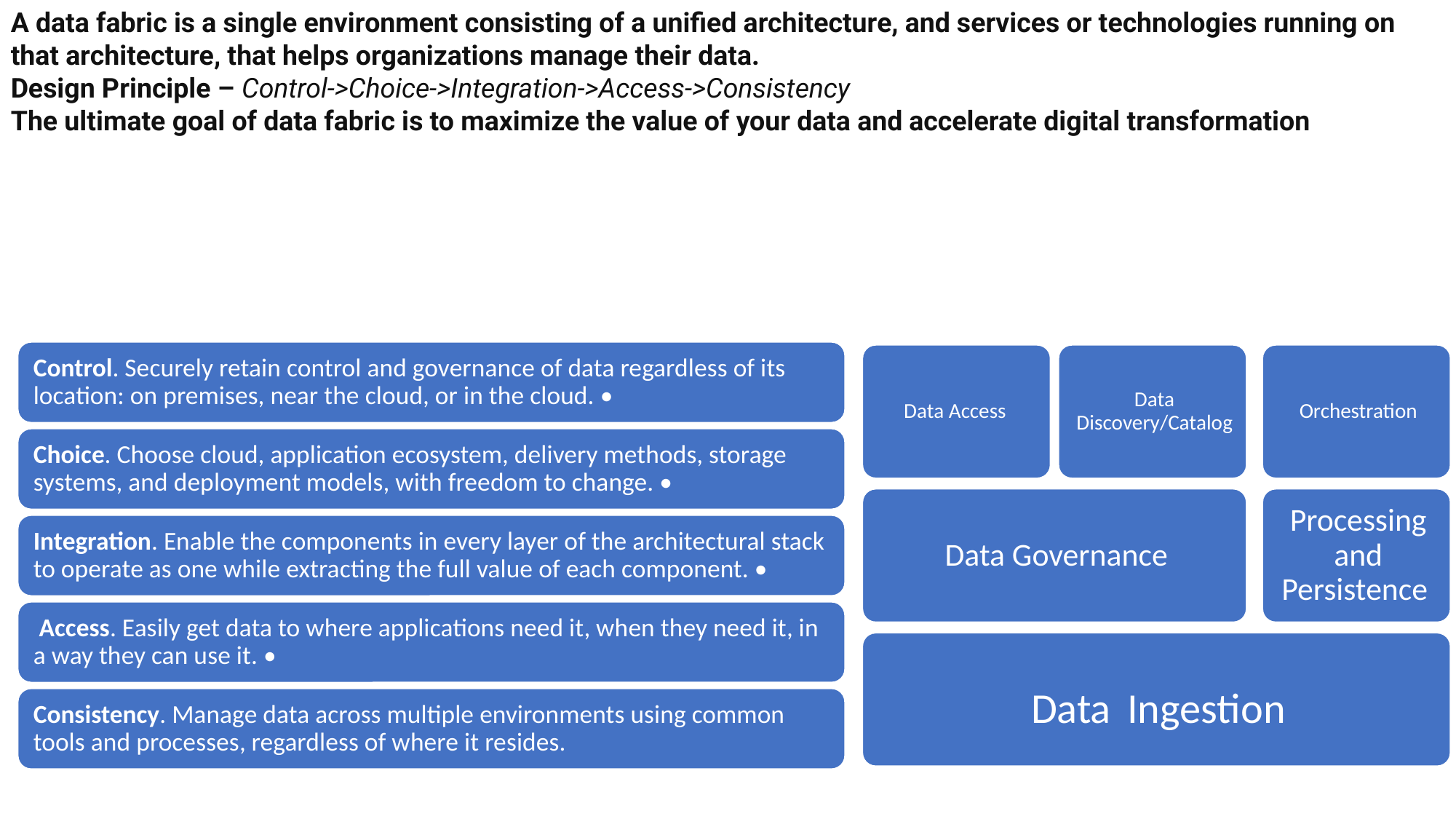

A data fabric is a single environment consisting of a unified architecture, and services or technologies running on that architecture, that helps organizations manage their data.
Design Principle – Control->Choice->Integration->Access->Consistency
The ultimate goal of data fabric is to maximize the value of your data and accelerate digital transformation
Control. Securely retain control and governance of data regardless of its location: on premises, near the cloud, or in the cloud. •
Choice. Choose cloud, application ecosystem, delivery methods, storage systems, and deployment models, with freedom to change. •
Integration. Enable the components in every layer of the architectural stack to operate as one while extracting the full value of each component. •
 Access. Easily get data to where applications need it, when they need it, in a way they can use it. •
Consistency. Manage data across multiple environments using common tools and processes, regardless of where it resides.
Data Ingestion
Data Governance
Data Access
Data Discovery/Catalog
Processing and Persistence
Orchestration